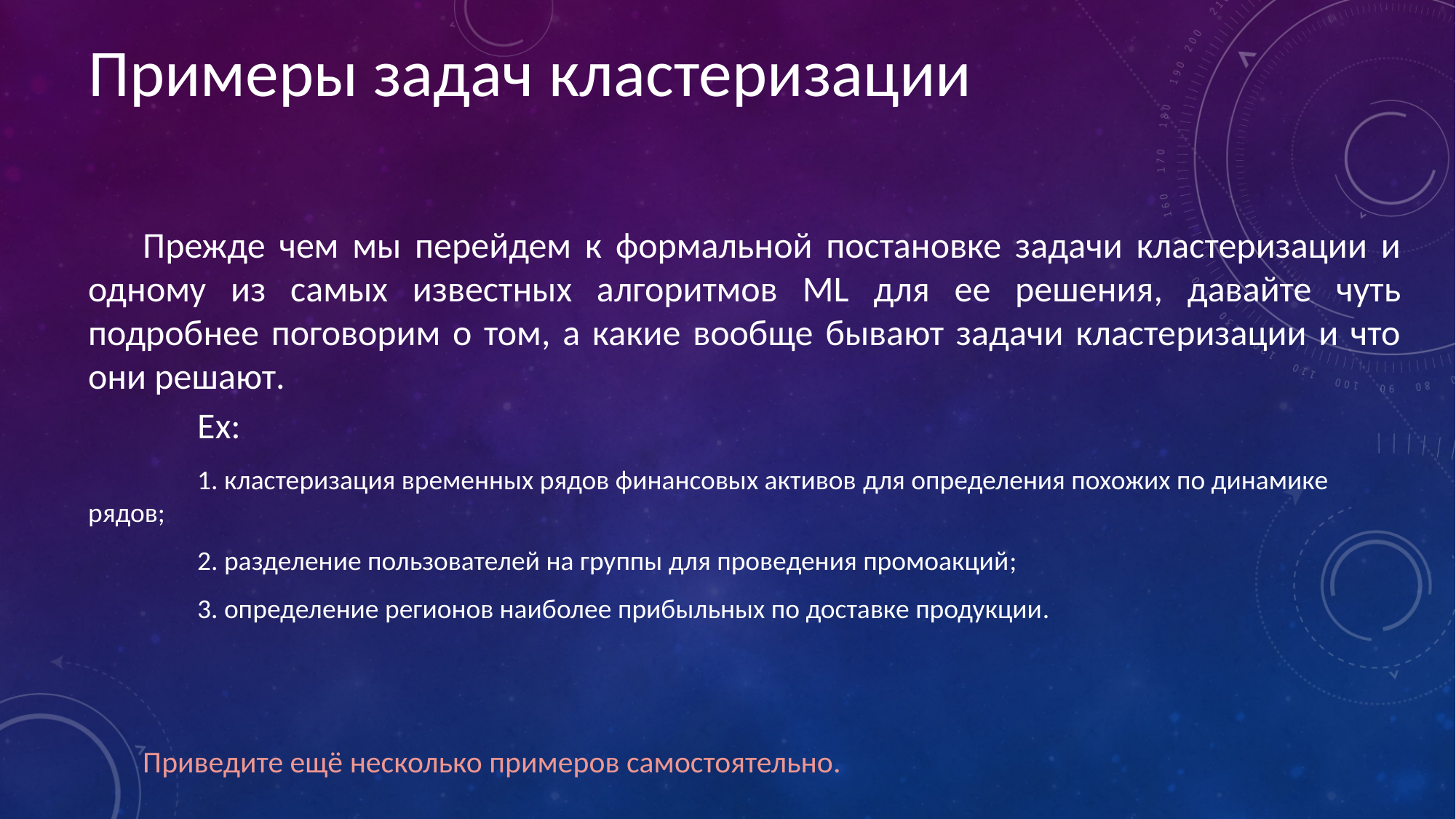

Примеры задач кластеризации
Прежде чем мы перейдем к формальной постановке задачи кластеризации и одному из самых известных алгоритмов ML для ее решения, давайте чуть подробнее поговорим о том, а какие вообще бывают задачи кластеризации и что они решают.
	Ex:
	1. кластеризация временных рядов финансовых активов для определения похожих по динамике рядов;
	2. разделение пользователей на группы для проведения промоакций;
	3. определение регионов наиболее прибыльных по доставке продукции.

Приведите ещё несколько примеров самостоятельно.